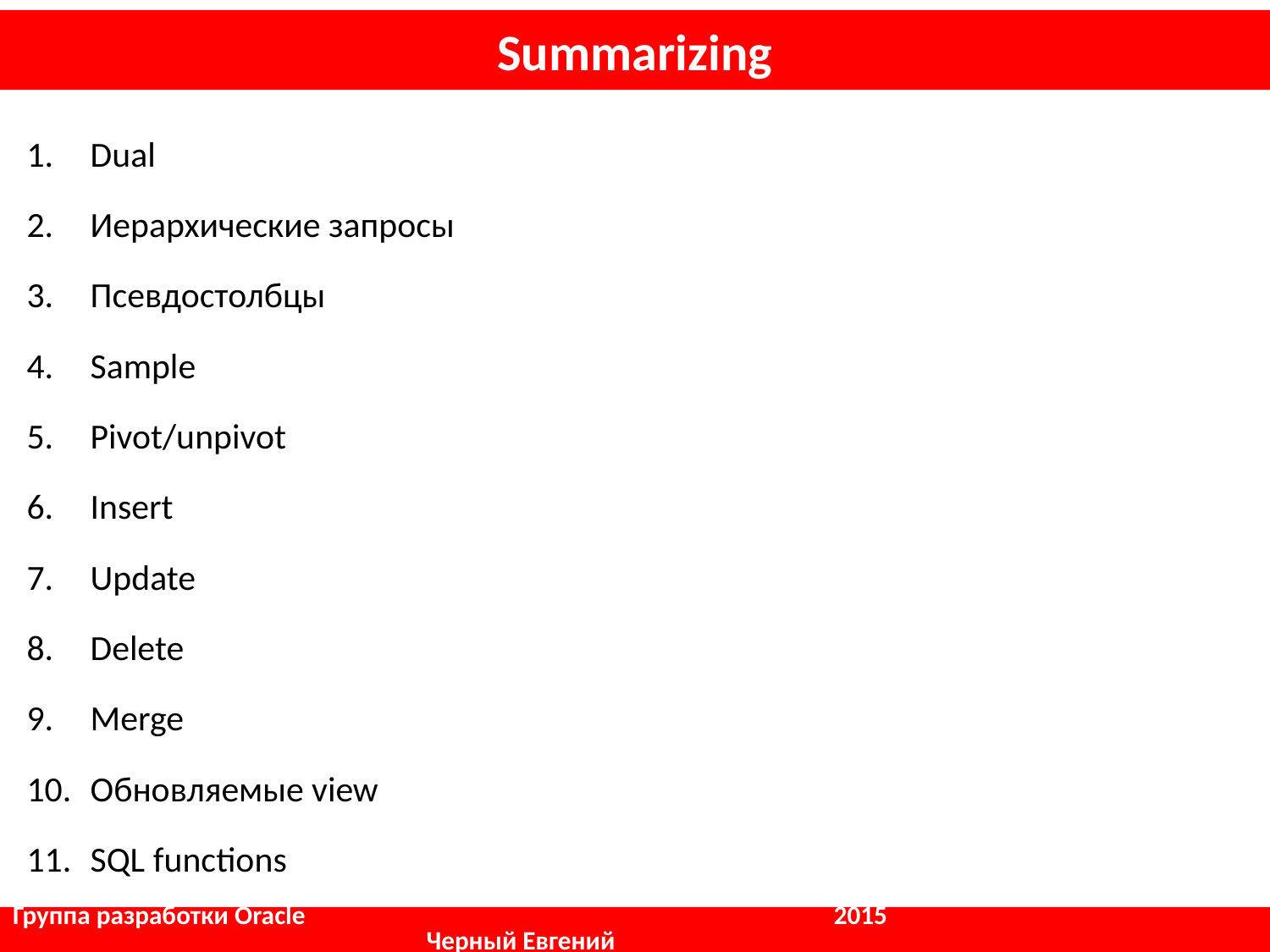

# Summarizing
Dual
Иерархические запросы
Псевдостолбцы
Sample
Pivot/unpivot
Insert
Update
Delete
Merge
Обновляемые view
SQL functions

Группа разработки Oracle				          2015					                           Черный Евгений